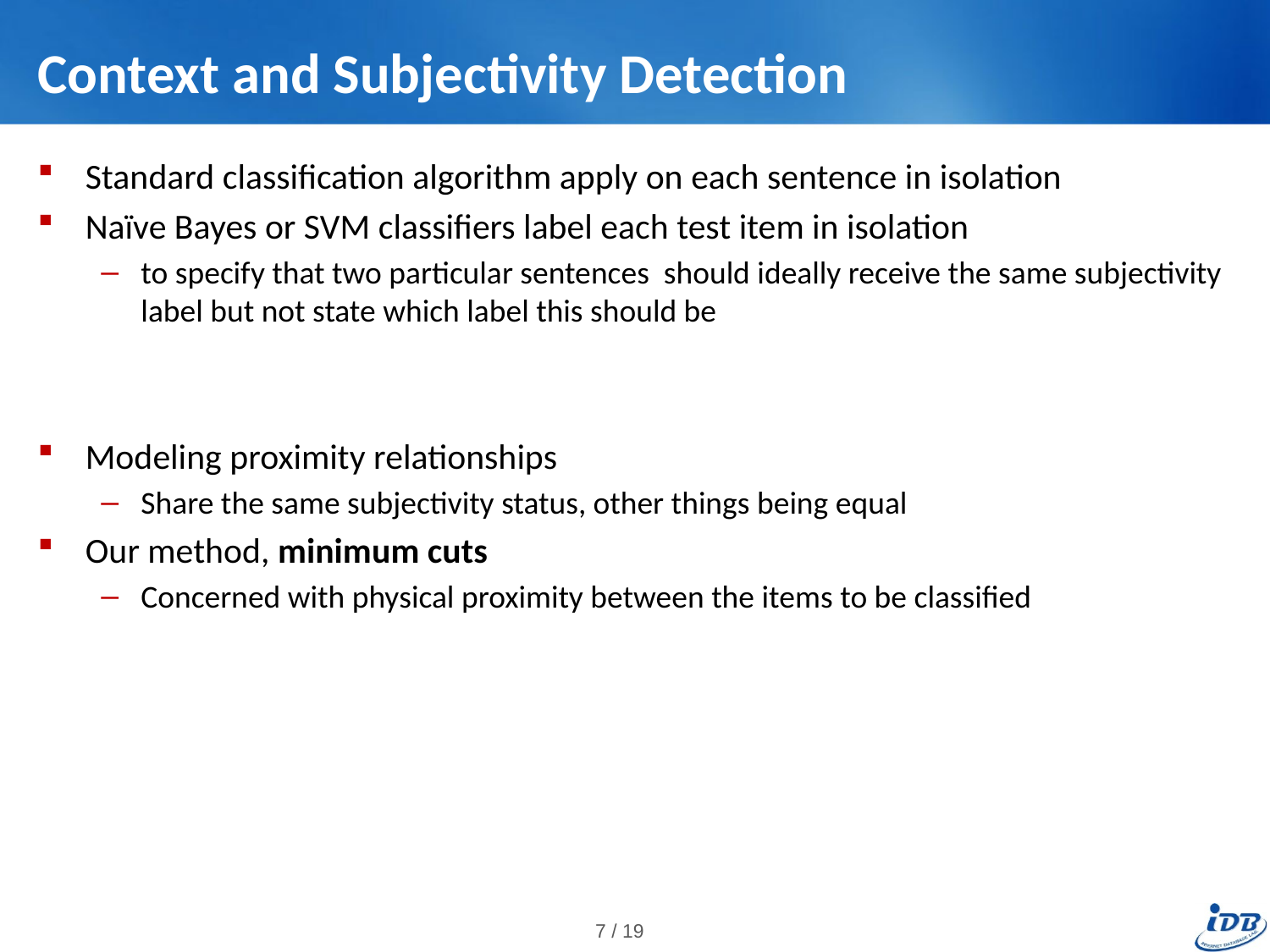

# Context and Subjectivity Detection
Standard classification algorithm apply on each sentence in isolation
Naïve Bayes or SVM classifiers label each test item in isolation
to specify that two particular sentences  should ideally receive the same subjectivity label but not state which label this should be

Modeling proximity relationships
Share the same subjectivity status, other things being equal
Our method, minimum cuts
Concerned with physical proximity between the items to be classified